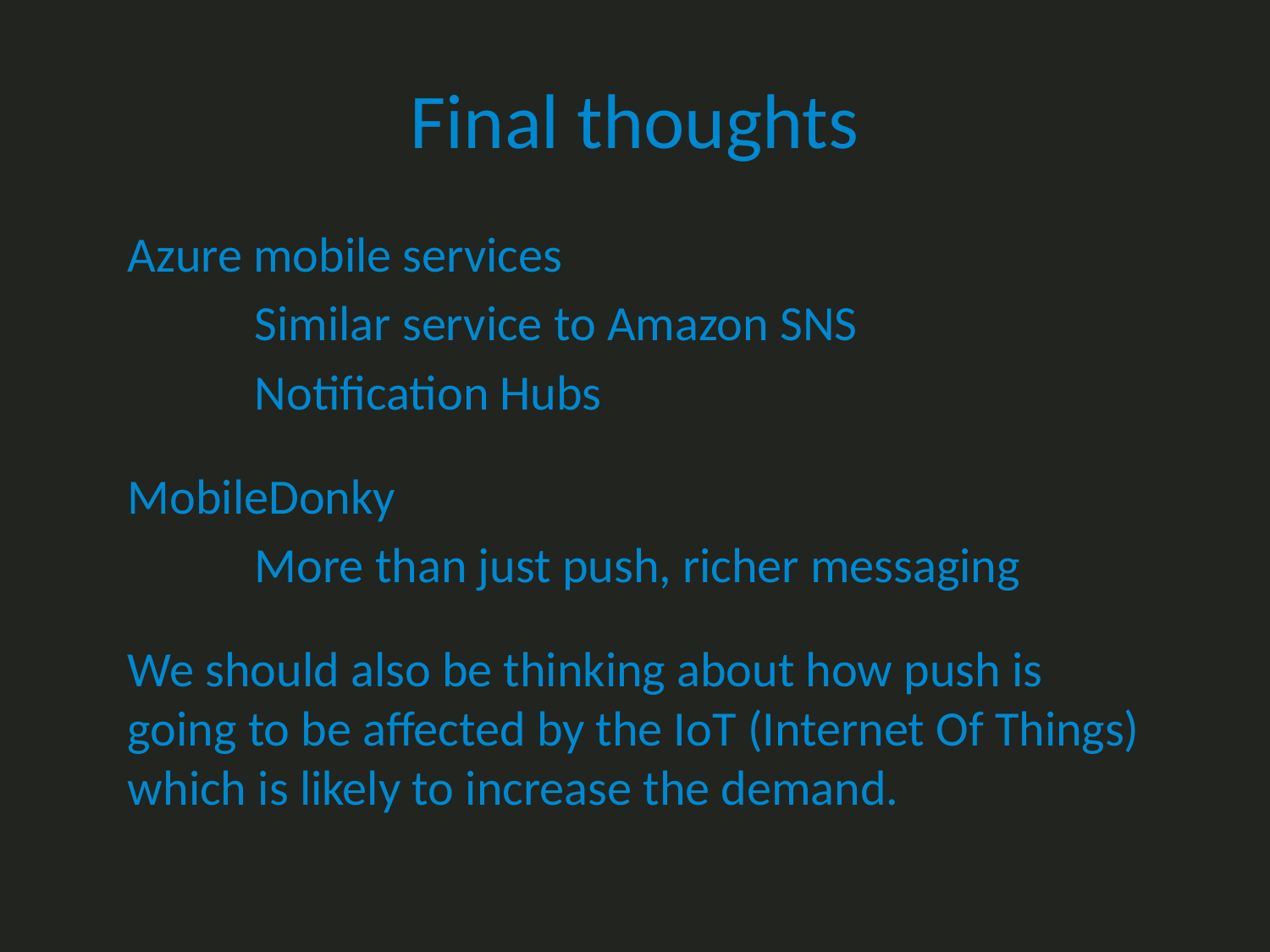

# Final thoughts
Azure mobile services
	Similar service to Amazon SNS
	Notification Hubs

MobileDonky
	More than just push, richer messaging

We should also be thinking about how push is going to be affected by the IoT (Internet Of Things) which is likely to increase the demand.